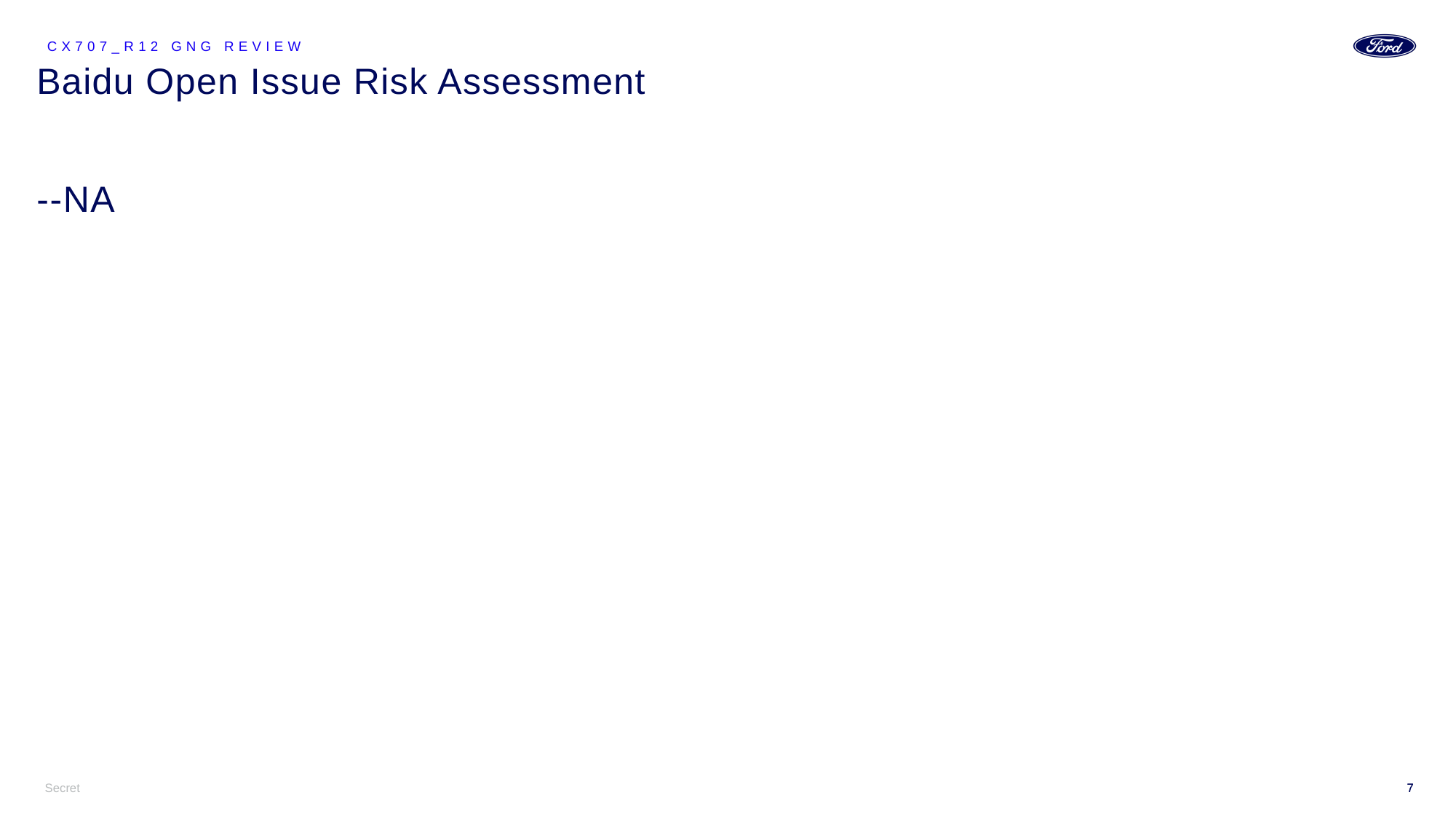

Cx707_R12 GNG Review
# Baidu Open Issue Risk Assessment --NA
7
7